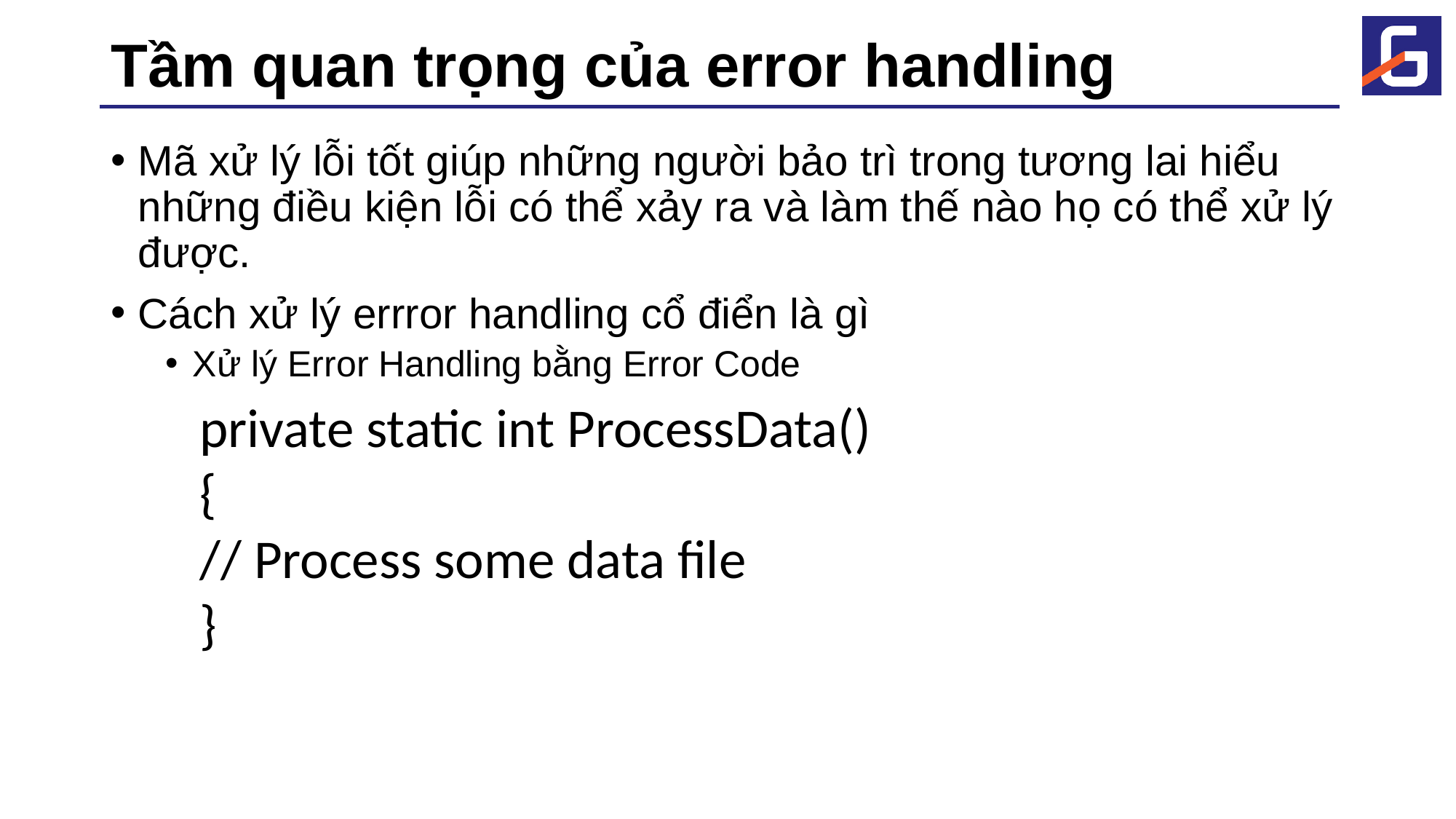

# Tầm quan trọng của error handling
Mã xử lý lỗi tốt giúp những người bảo trì trong tương lai hiểu những điều kiện lỗi có thể xảy ra và làm thế nào họ có thể xử lý được.
Cách xử lý errror handling cổ điển là gì
Xử lý Error Handling bằng Error Code
﻿private static int ProcessData()
{
// Process some data file
}